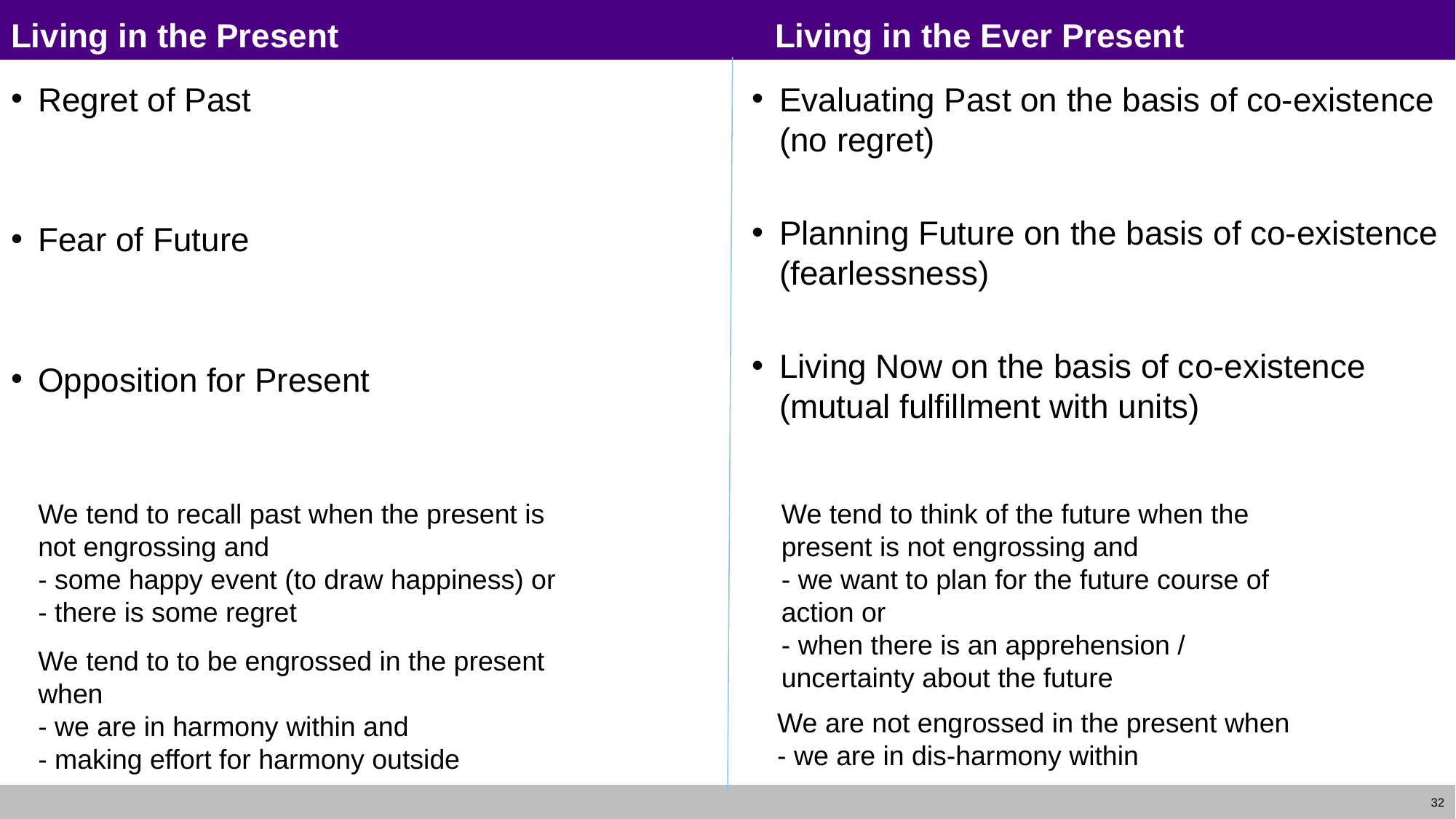

# Living in the Present				Living in the Ever Present
Regret of Past

Fear of Future

Opposition for Present
Evaluating Past on the basis of co-existence (no regret)

Planning Future on the basis of co-existence (fearlessness)

Living Now on the basis of co-existence (mutual fulfillment with units)
We tend to recall past when the present is not engrossing and
- some happy event (to draw happiness) or
- there is some regret
We tend to think of the future when the present is not engrossing and
- we want to plan for the future course of action or
- when there is an apprehension / uncertainty about the future
We tend to to be engrossed in the present when
- we are in harmony within and
- making effort for harmony outside
We are not engrossed in the present when
- we are in dis-harmony within